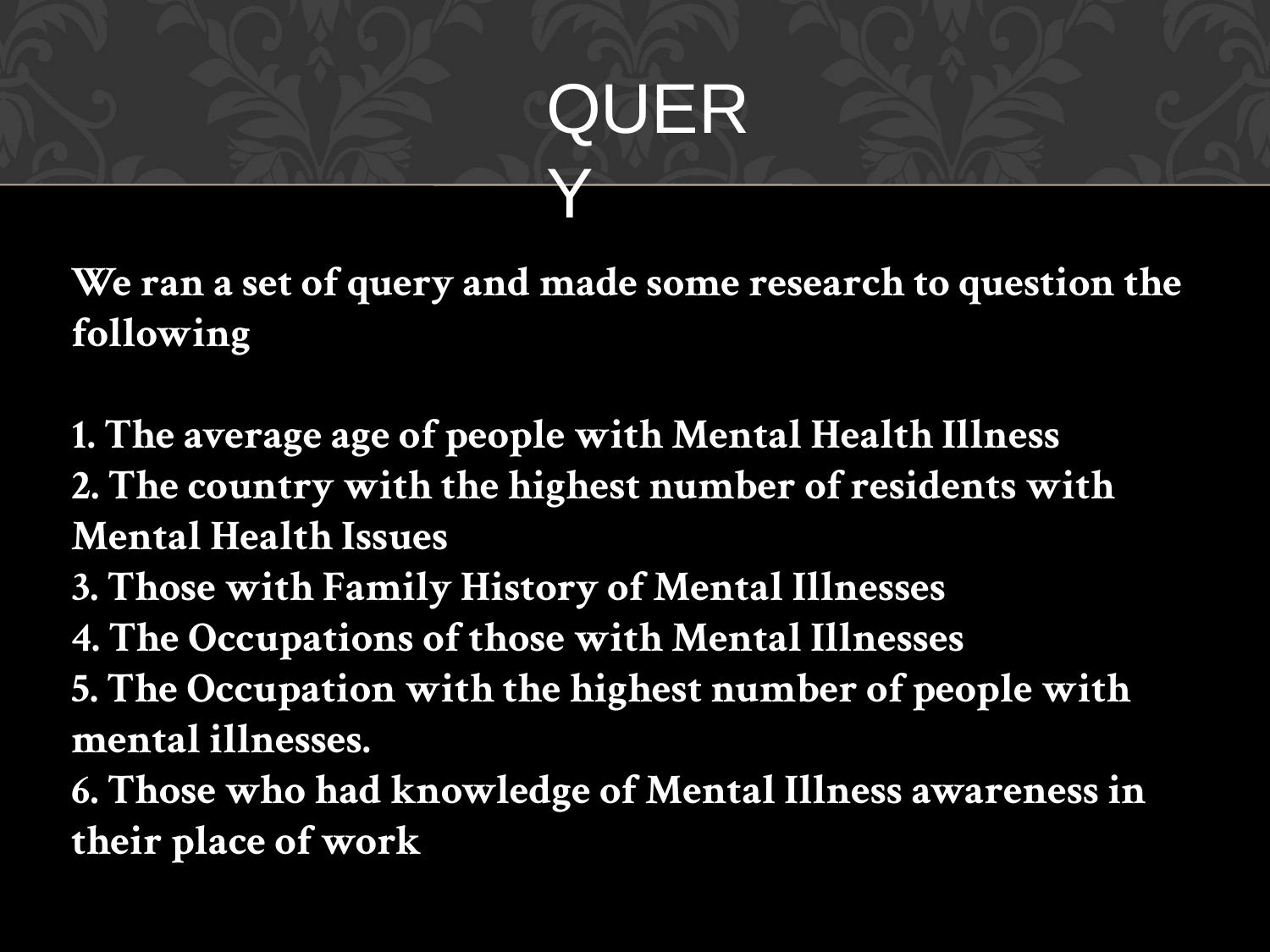

QUERY

We ran a set of query and made some research to question the following

1. The average age of people with Mental Health Illness
2. The country with the highest number of residents with Mental Health Issues
3. Those with Family History of Mental Illnesses
4. The Occupations of those with Mental Illnesses
5. The Occupation with the highest number of people with mental illnesses.
6. Those who had knowledge of Mental Illness awareness in their place of work